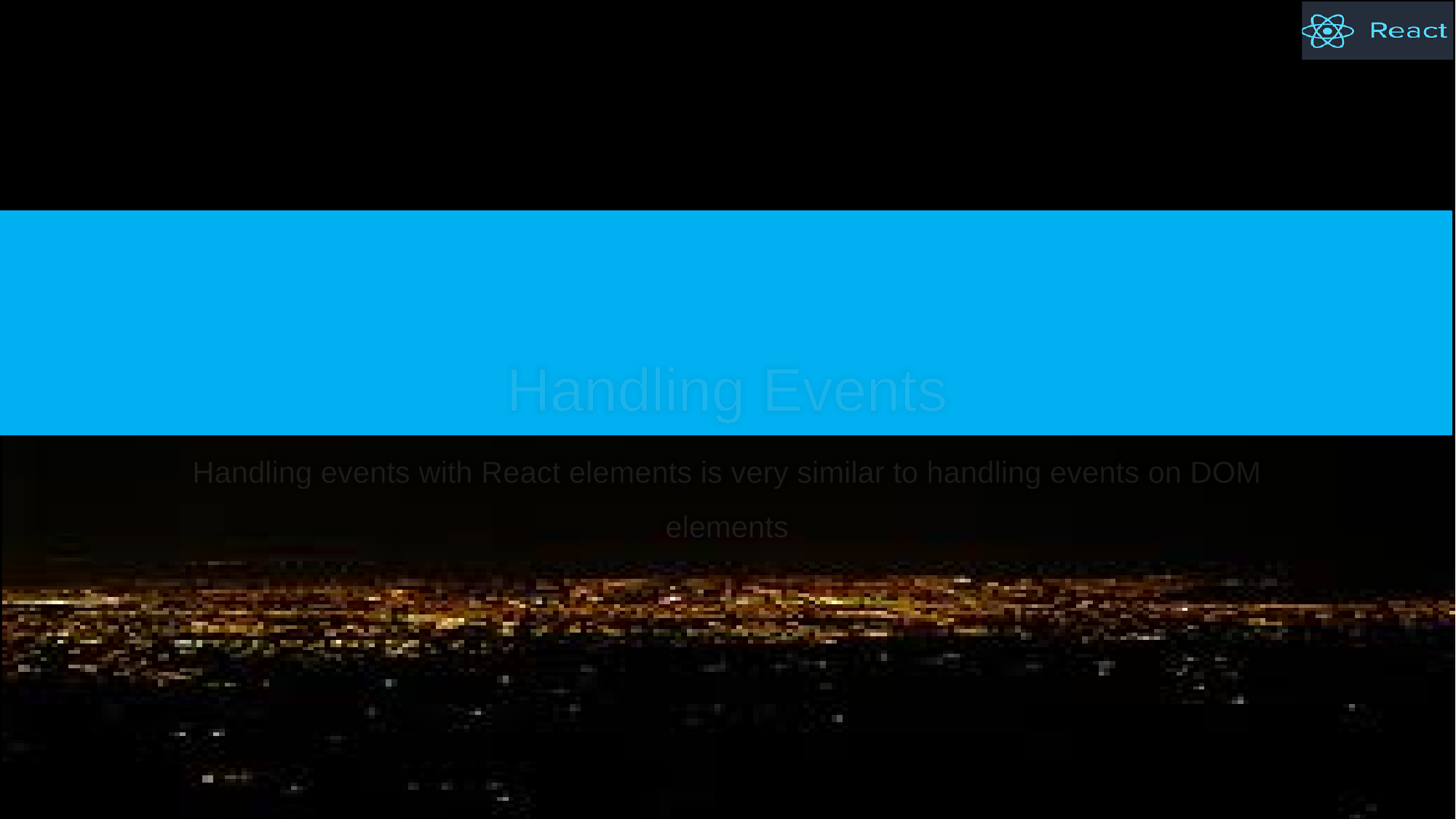

# Handling Events
Handling events with React elements is very similar to handling events on DOM elements